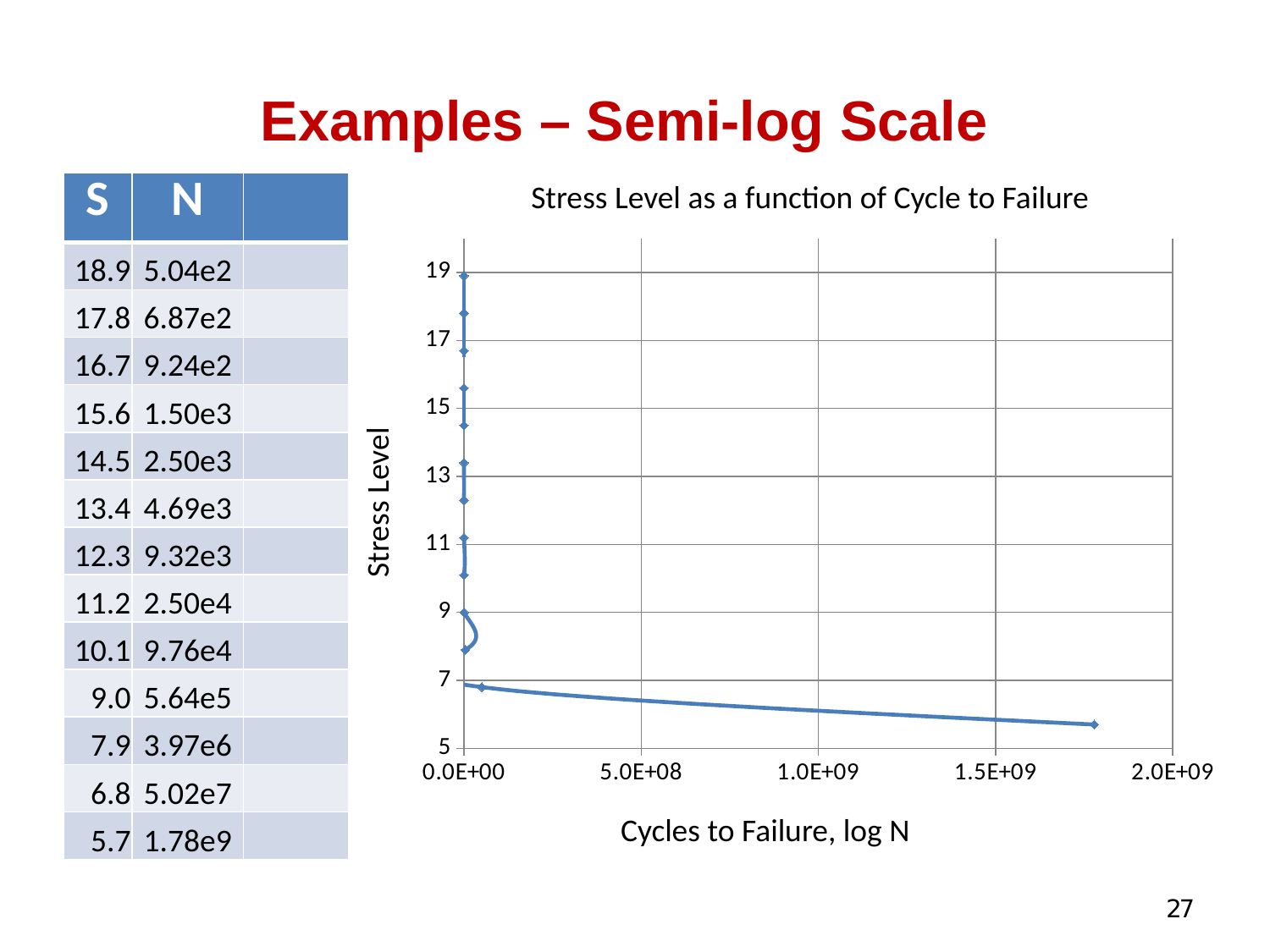

# Examples – Semi-log Scale
Stress Level as a function of Cycle to Failure
| S | N |  |
| --- | --- | --- |
| 18.9 | 5.04e2 |  |
| 17.8 | 6.87e2 |  |
| 16.7 | 9.24e2 |  |
| 15.6 | 1.50e3 |  |
| 14.5 | 2.50e3 |  |
| 13.4 | 4.69e3 |  |
| 12.3 | 9.32e3 |  |
| 11.2 | 2.50e4 |  |
| 10.1 | 9.76e4 |  |
| 9.0 | 5.64e5 |  |
| 7.9 | 3.97e6 |  |
| 6.8 | 5.02e7 |  |
| 5.7 | 1.78e9 |  |

### Chart

| Category |  |
|---|---|
Stress Level
Cycles to Failure, log N
27